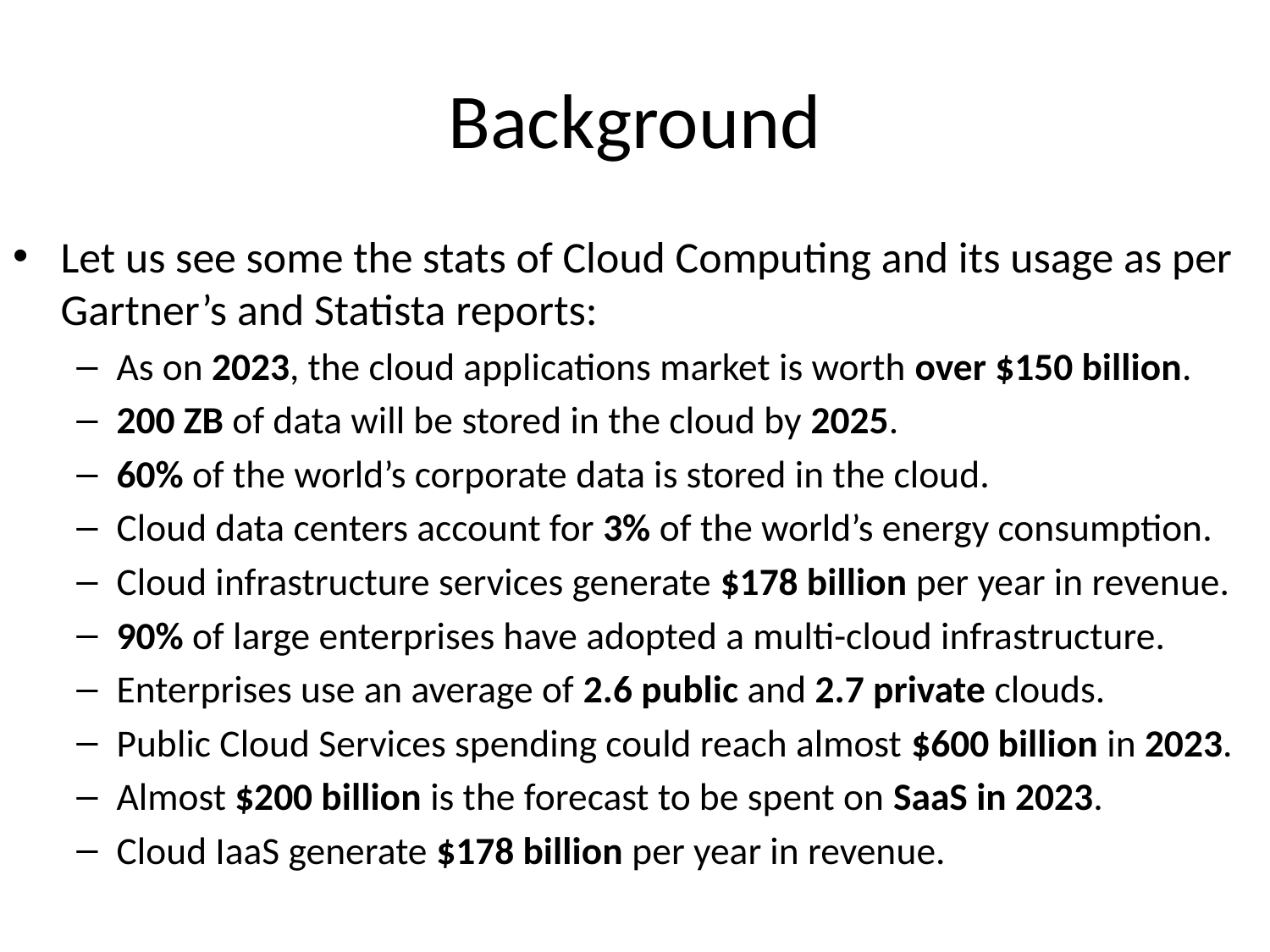

# Background
Let us see some the stats of Cloud Computing and its usage as per Gartner’s and Statista reports:
As on 2023, the cloud applications market is worth over $150 billion.
200 ZB of data will be stored in the cloud by 2025.
60% of the world’s corporate data is stored in the cloud.
Cloud data centers account for 3% of the world’s energy consumption.
Cloud infrastructure services generate $178 billion per year in revenue.
90% of large enterprises have adopted a multi-cloud infrastructure.
Enterprises use an average of 2.6 public and 2.7 private clouds.
Public Cloud Services spending could reach almost $600 billion in 2023.
Almost $200 billion is the forecast to be spent on SaaS in 2023.
Cloud IaaS generate $178 billion per year in revenue.